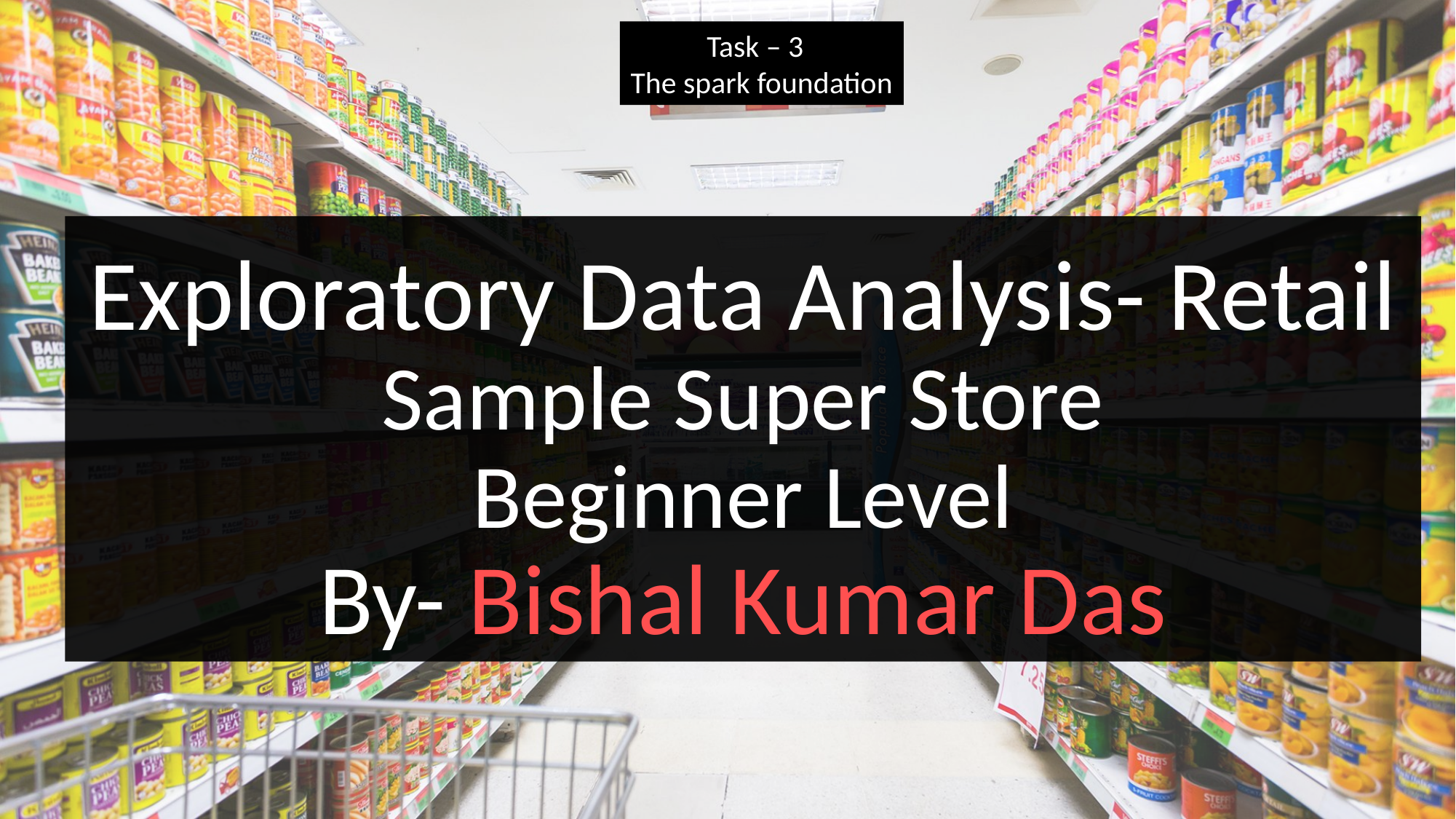

Task – 3
The spark foundation
# Exploratory Data Analysis- Retail Sample Super Store Beginner Level By- Bishal Kumar Das